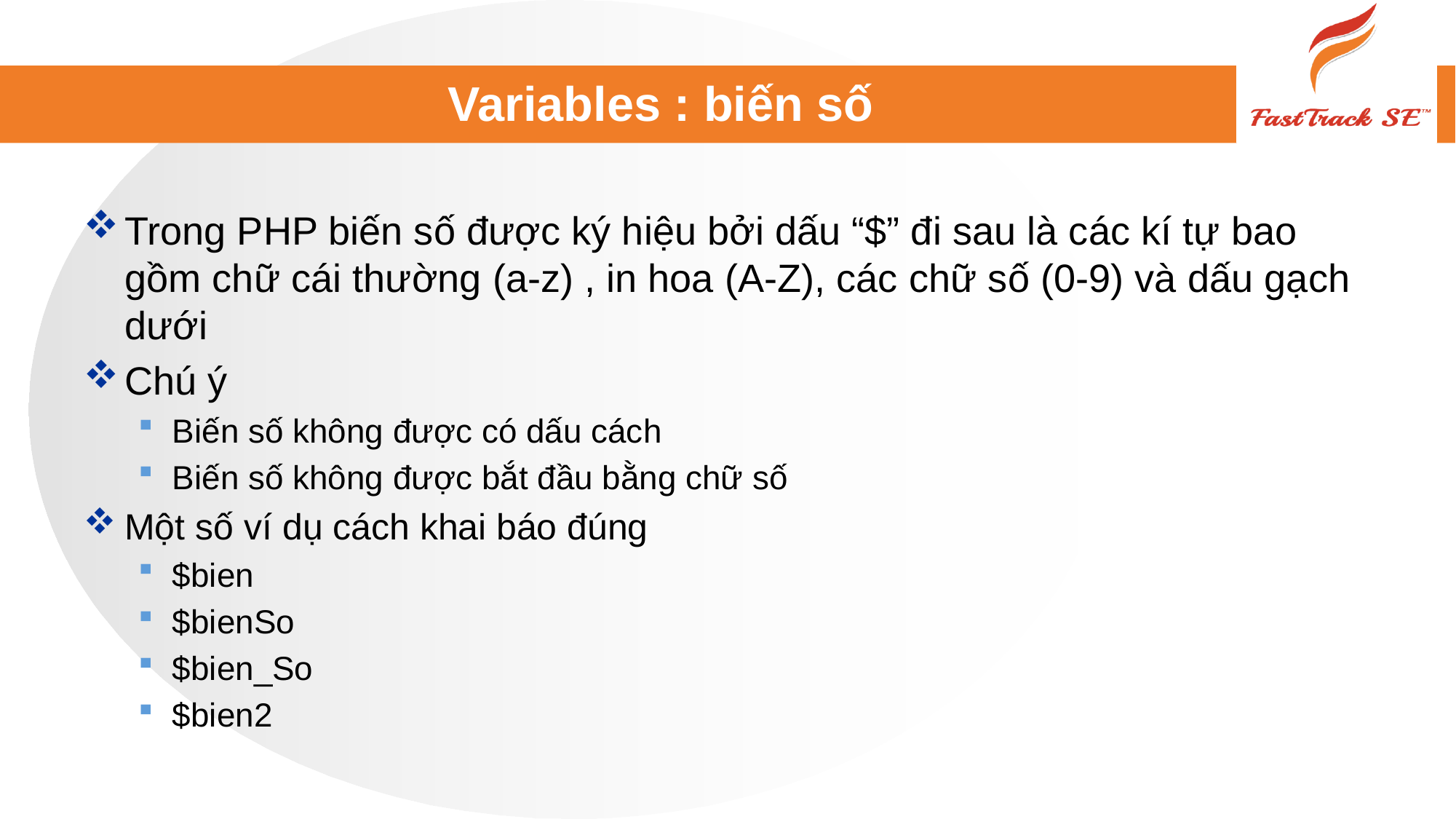

# Variables : biến số
Trong PHP biến số được ký hiệu bởi dấu “$” đi sau là các kí tự bao gồm chữ cái thường (a-z) , in hoa (A-Z), các chữ số (0-9) và dấu gạch dưới
Chú ý
Biến số không được có dấu cách
Biến số không được bắt đầu bằng chữ số
Một số ví dụ cách khai báo đúng
$bien
$bienSo
$bien_So
$bien2